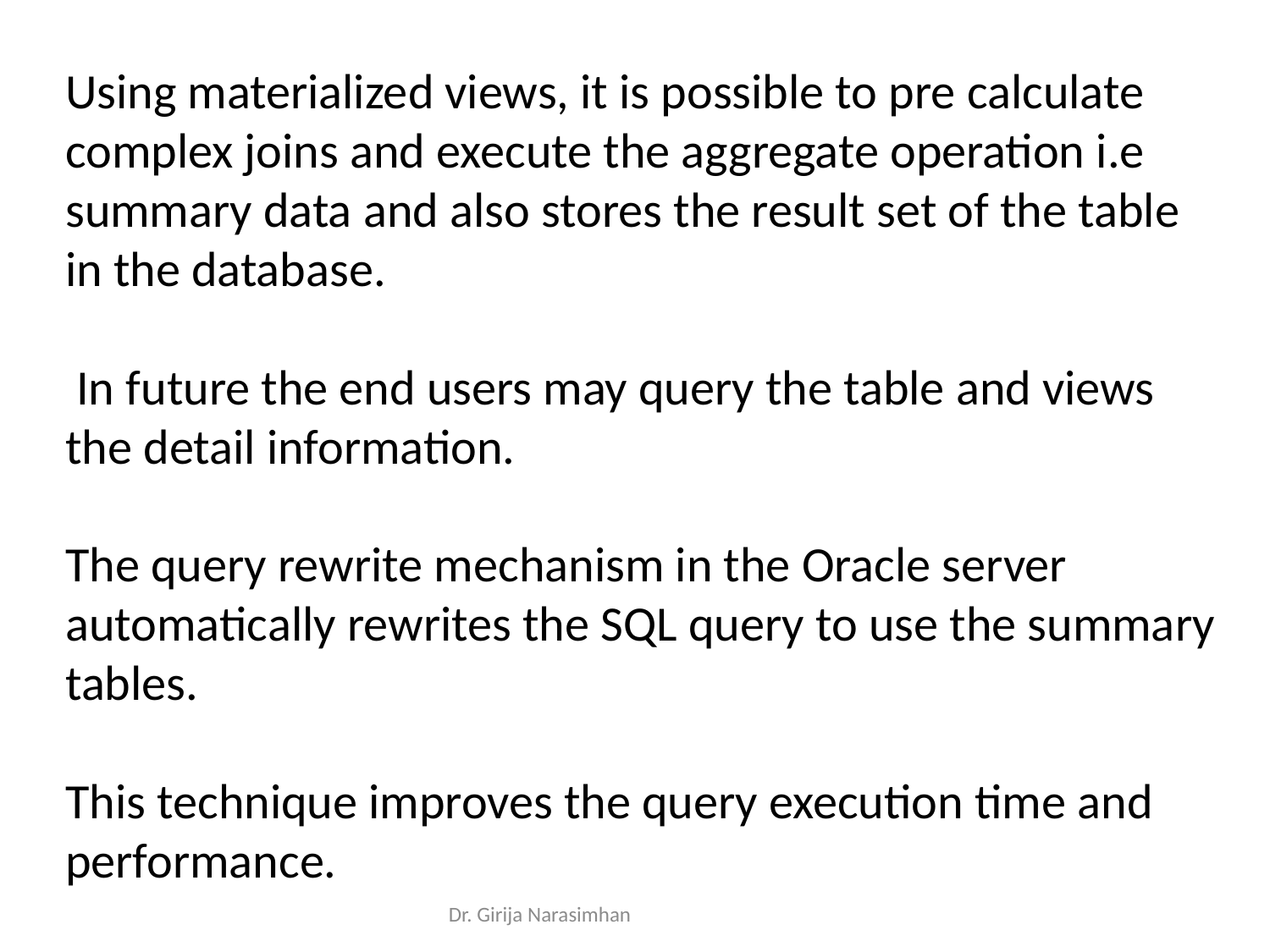

Using materialized views, it is possible to pre calculate complex joins and execute the aggregate operation i.e summary data and also stores the result set of the table in the database.

 In future the end users may query the table and views the detail information.

The query rewrite mechanism in the Oracle server automatically rewrites the SQL query to use the summary tables.

This technique improves the query execution time and performance.
Dr. Girija Narasimhan